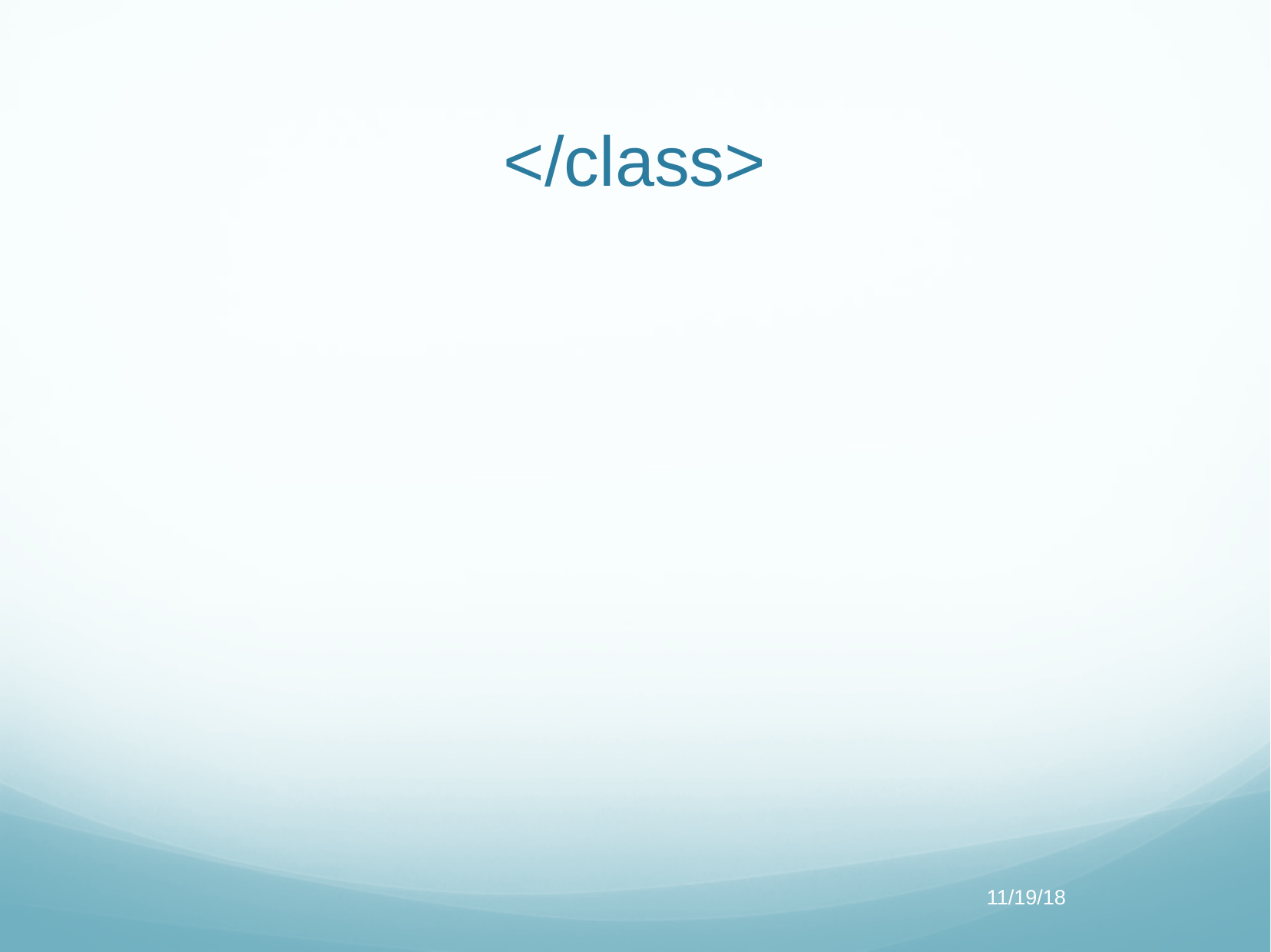

# </class>

Web Sys I
11/19/18
35